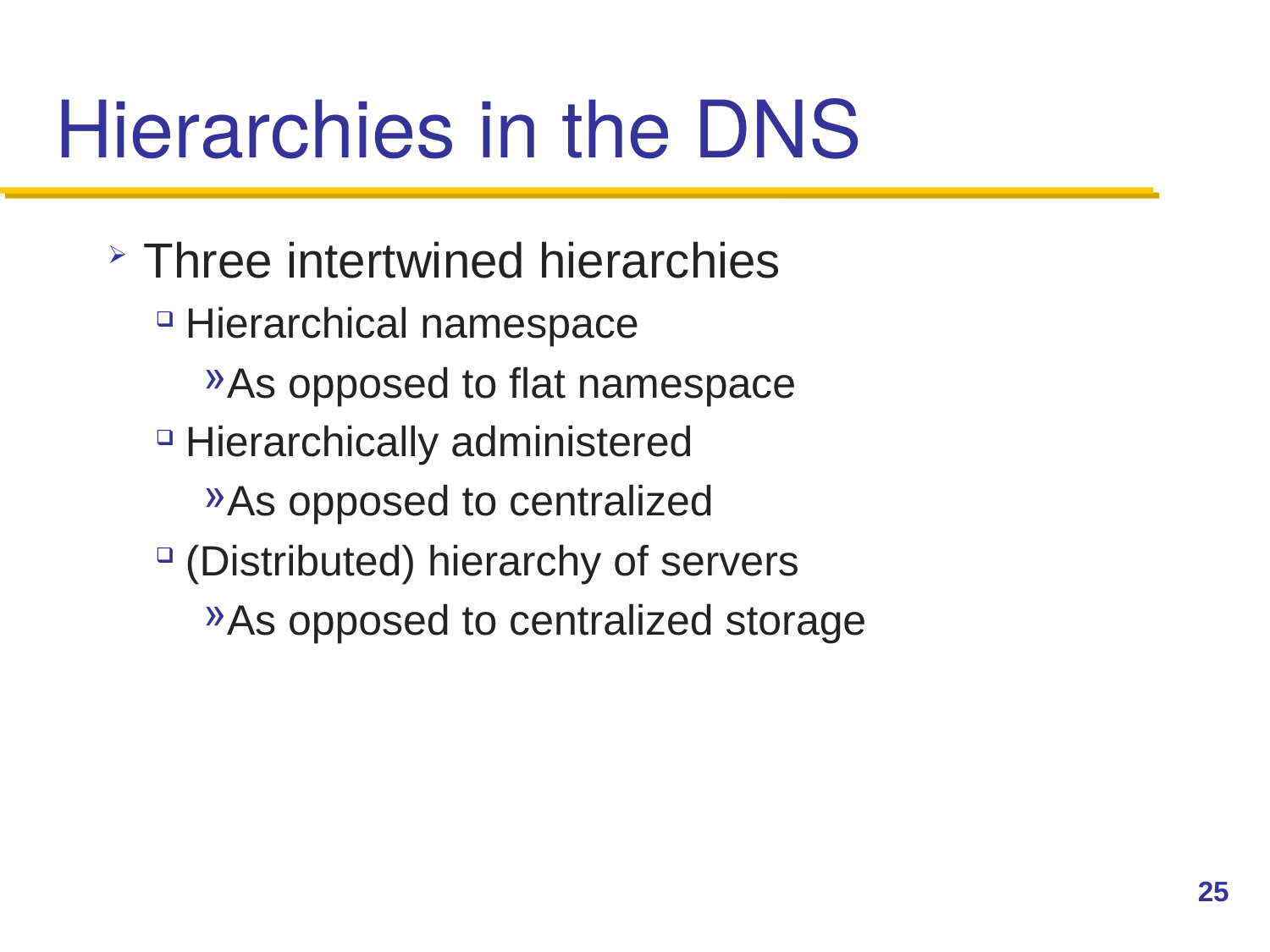

# Hierarchies in the DNS
Three intertwined hierarchies
Hierarchical namespace
As opposed to flat namespace
Hierarchically administered
As opposed to centralized
(Distributed) hierarchy of servers
As opposed to centralized storage
25